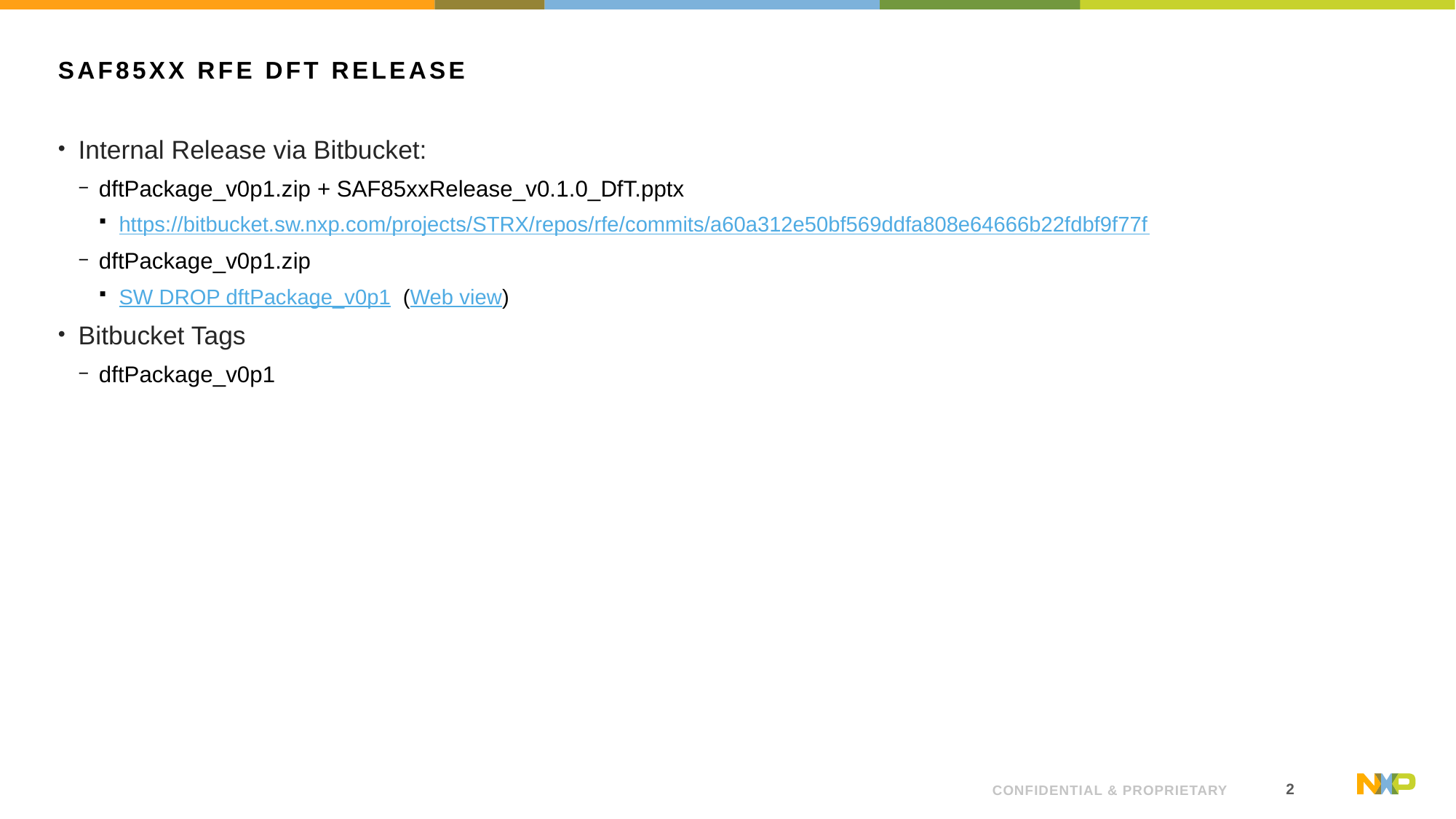

# SAF85xx RFE DFT Release
Internal Release via Bitbucket:
dftPackage_v0p1.zip + SAF85xxRelease_v0.1.0_DfT.pptx
https://bitbucket.sw.nxp.com/projects/STRX/repos/rfe/commits/a60a312e50bf569ddfa808e64666b22fdbf9f77f
dftPackage_v0p1.zip
SW DROP dftPackage_v0p1  (Web view)
Bitbucket Tags
dftPackage_v0p1